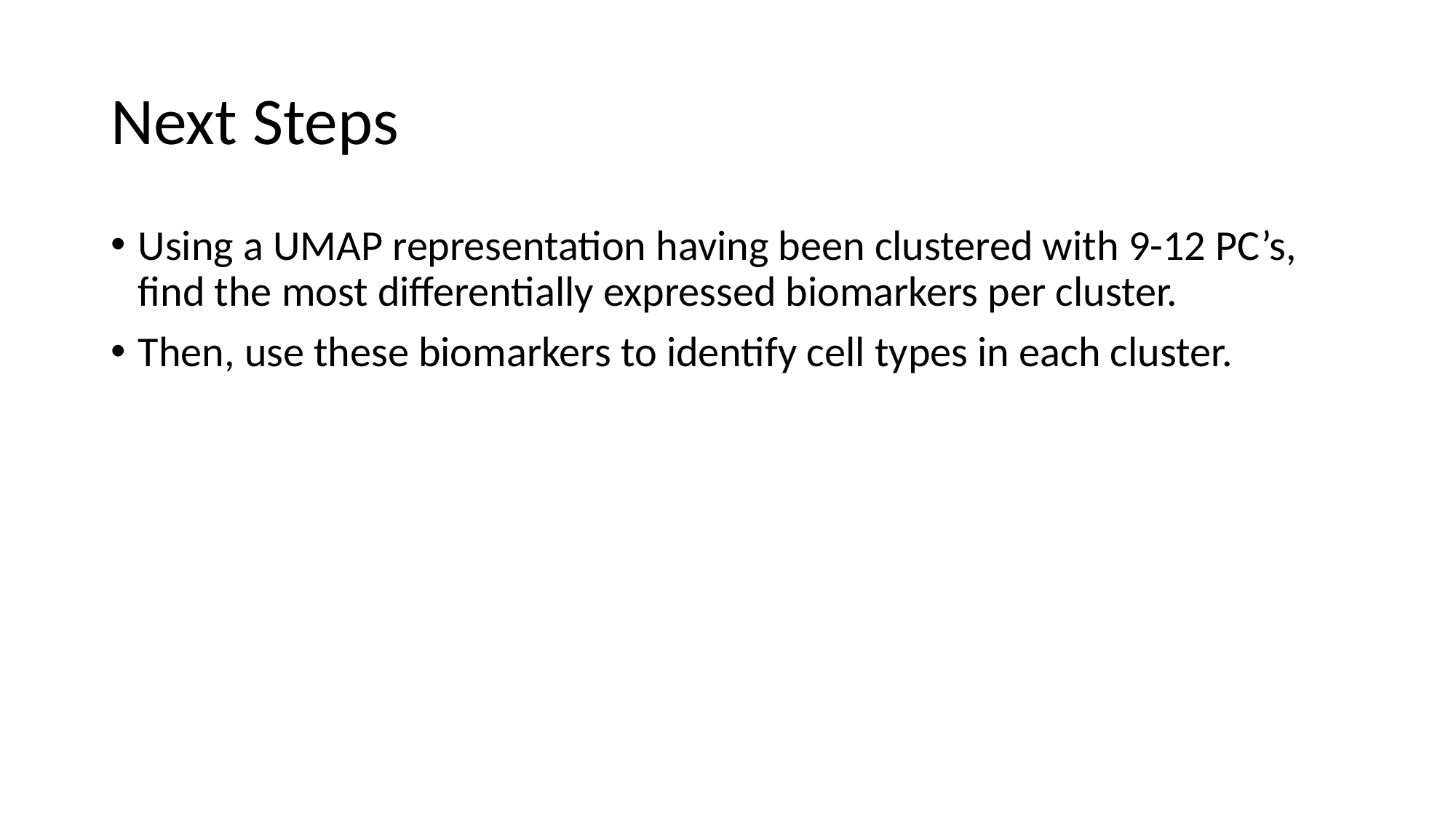

# Next Steps
Using a UMAP representation having been clustered with 9-12 PC’s, find the most differentially expressed biomarkers per cluster.
Then, use these biomarkers to identify cell types in each cluster.